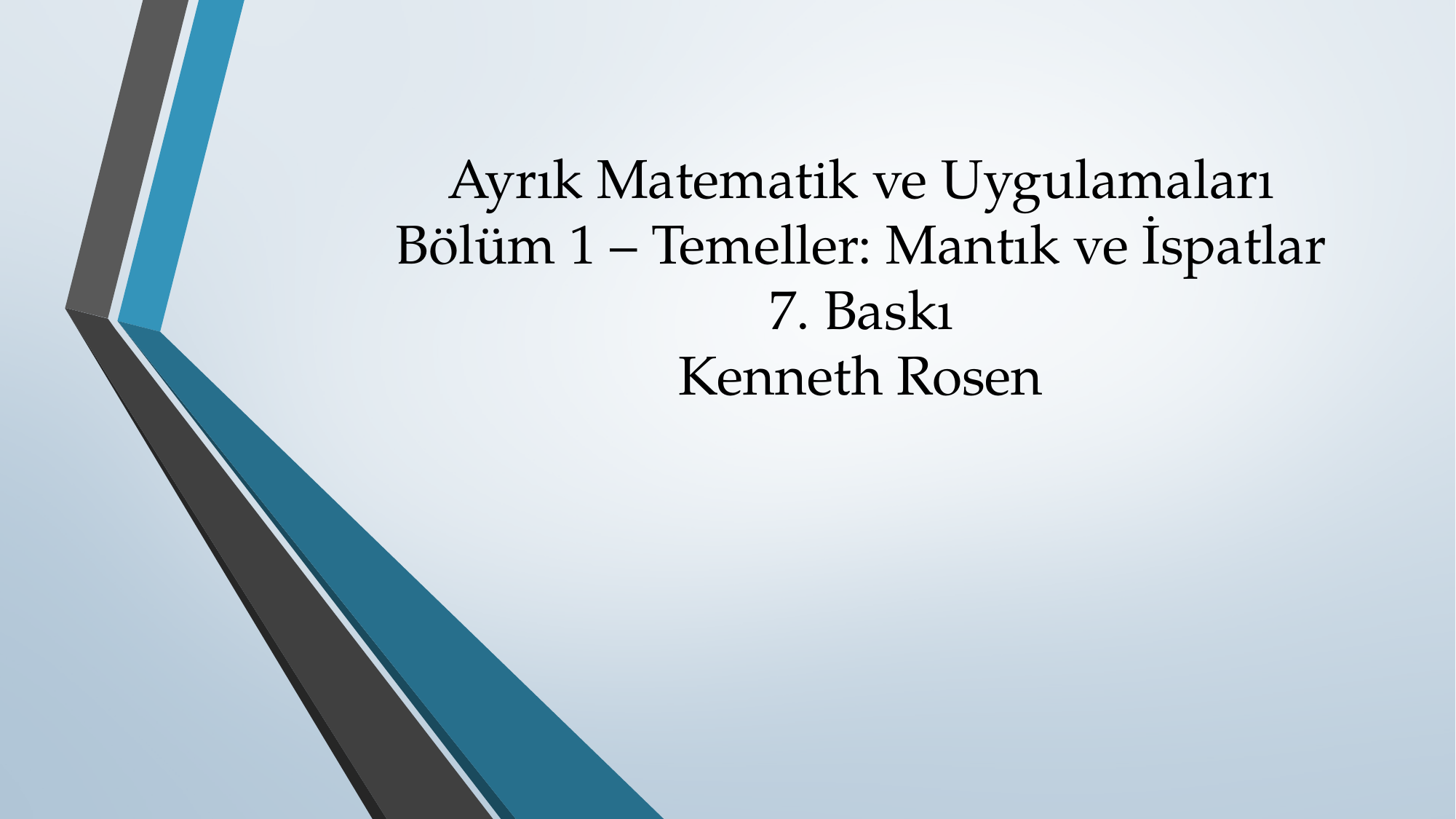

# Ayrık Matematik ve Uygulamaları Bölüm 1 – Temeller: Mantık ve İspatlar 7. Baskı Kenneth Rosen